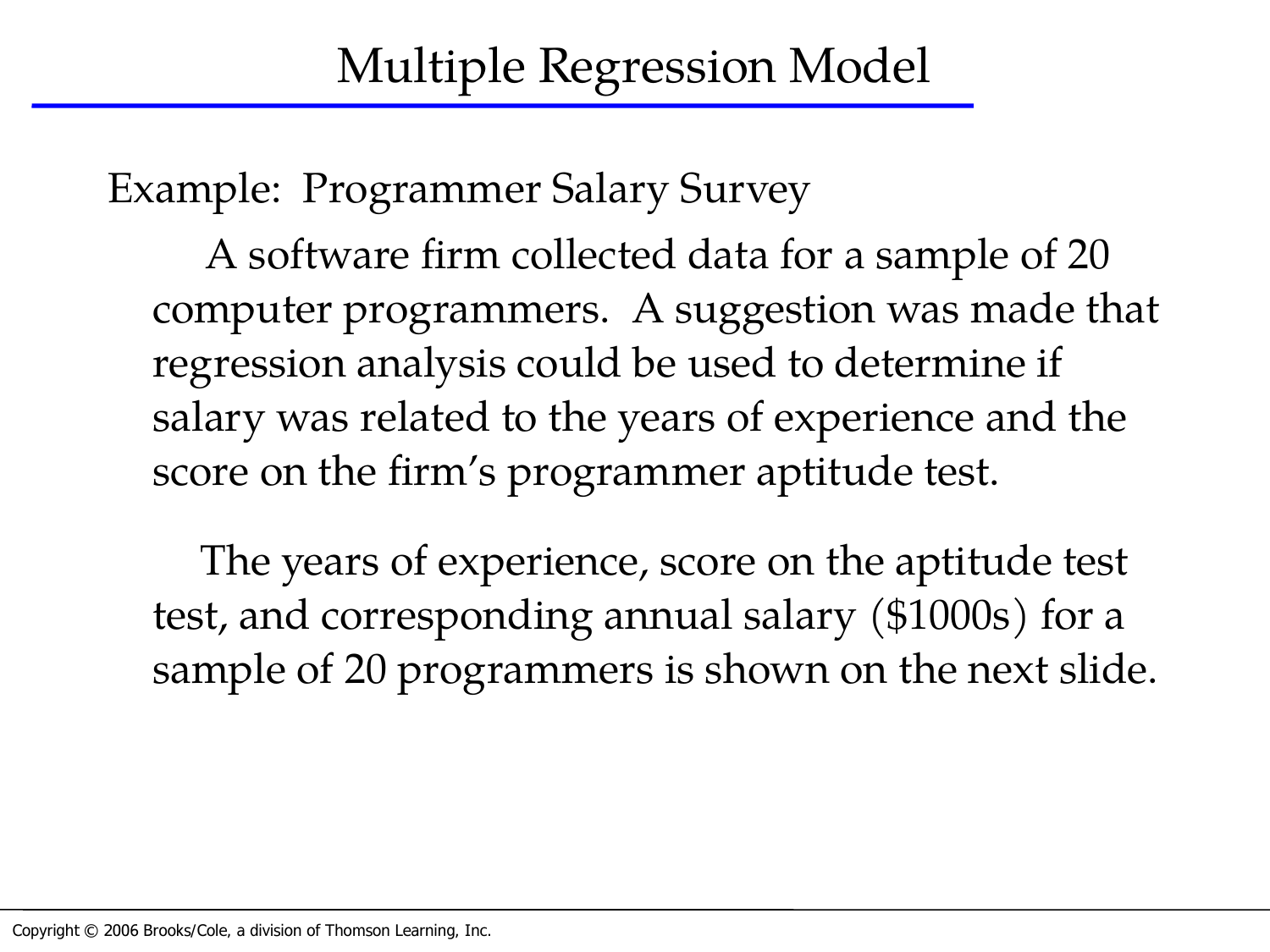

Multiple Regression Model
Example:  Programmer Salary Survey
     A software firm collected data for a sample of 20
computer programmers.  A suggestion was made that
regression analysis could be used to determine if
salary was related to the years of experience and the
score on the firm’s programmer aptitude test.
	The years of experience, score on the aptitude test
test, and corresponding annual salary ($1000s) for a
sample of 20 programmers is shown on the next slide.